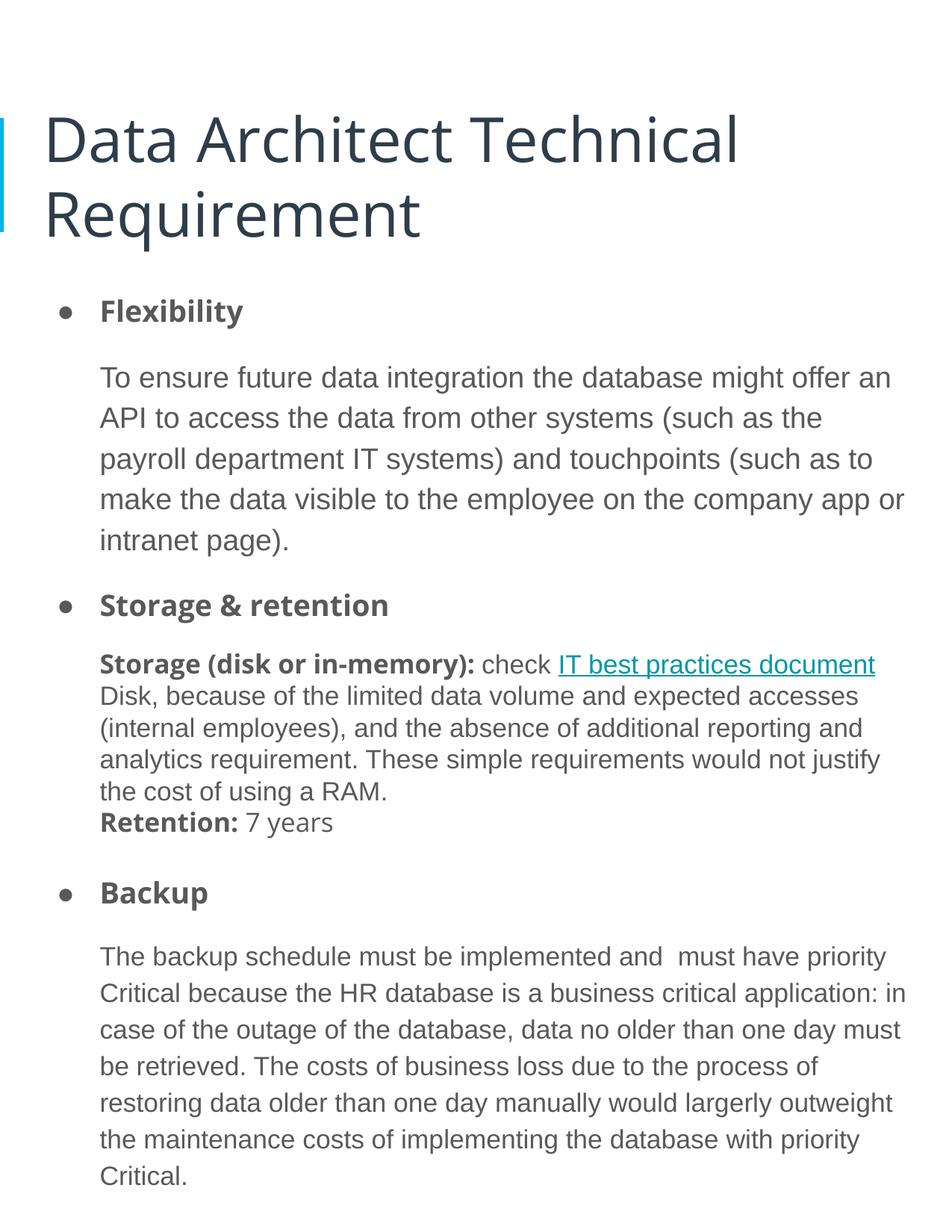

# Data Architect Technical Requirement
Flexibility
To ensure future data integration the database might offer an API to access the data from other systems (such as the payroll department IT systems) and touchpoints (such as to make the data visible to the employee on the company app or intranet page).
Storage & retention
Storage (disk or in-memory): check IT best practices document
Disk, because of the limited data volume and expected accesses (internal employees), and the absence of additional reporting and analytics requirement. These simple requirements would not justify the cost of using a RAM.
Retention: 7 years

Backup
The backup schedule must be implemented and  must have priority Critical because the HR database is a business critical application: in case of the outage of the database, data no older than one day must be retrieved. The costs of business loss due to the process of restoring data older than one day manually would largerly outweight the maintenance costs of implementing the database with priority Critical.